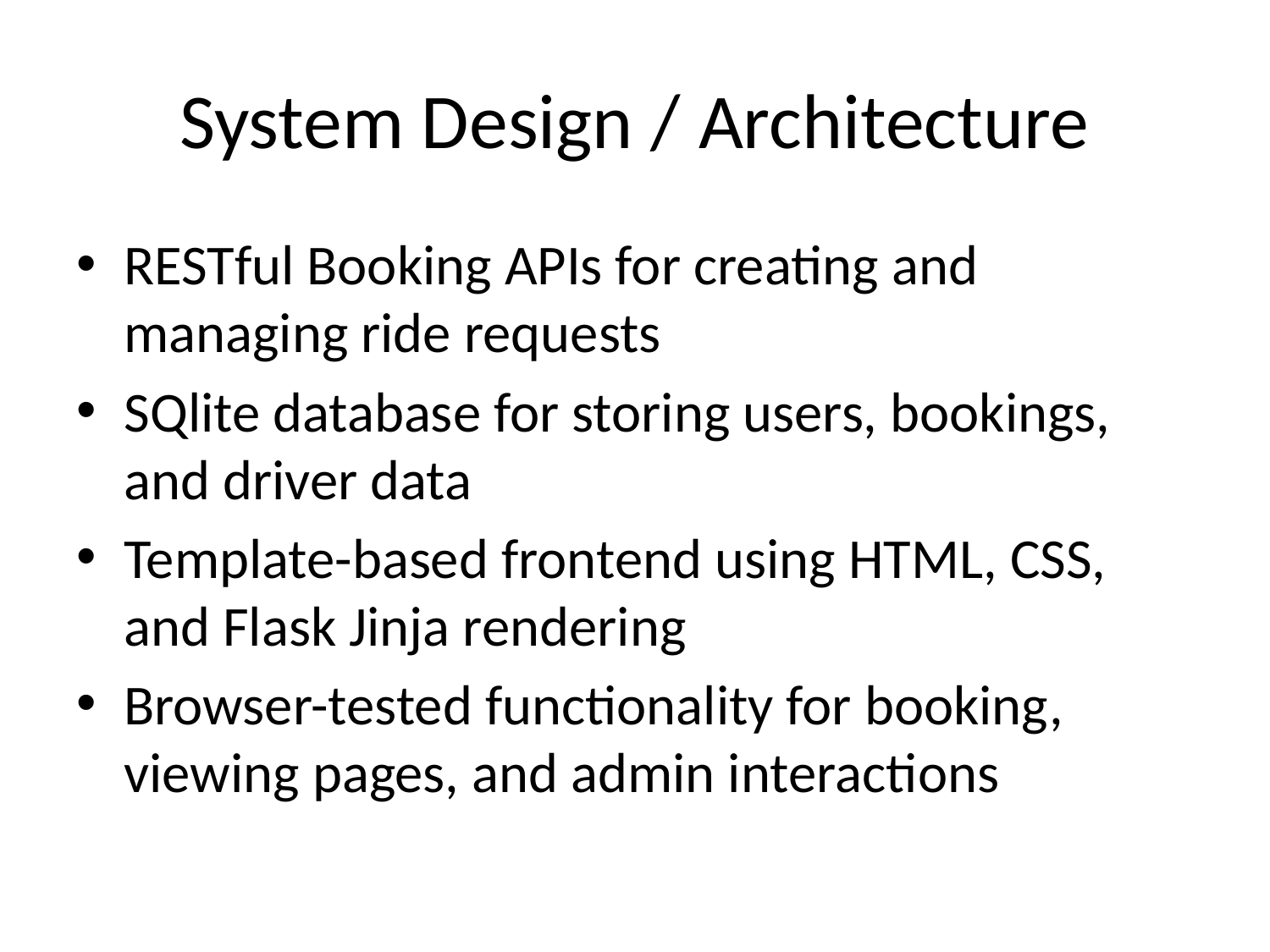

# System Design / Architecture
RESTful Booking APIs for creating and managing ride requests
SQlite database for storing users, bookings, and driver data
Template-based frontend using HTML, CSS, and Flask Jinja rendering
Browser-tested functionality for booking, viewing pages, and admin interactions